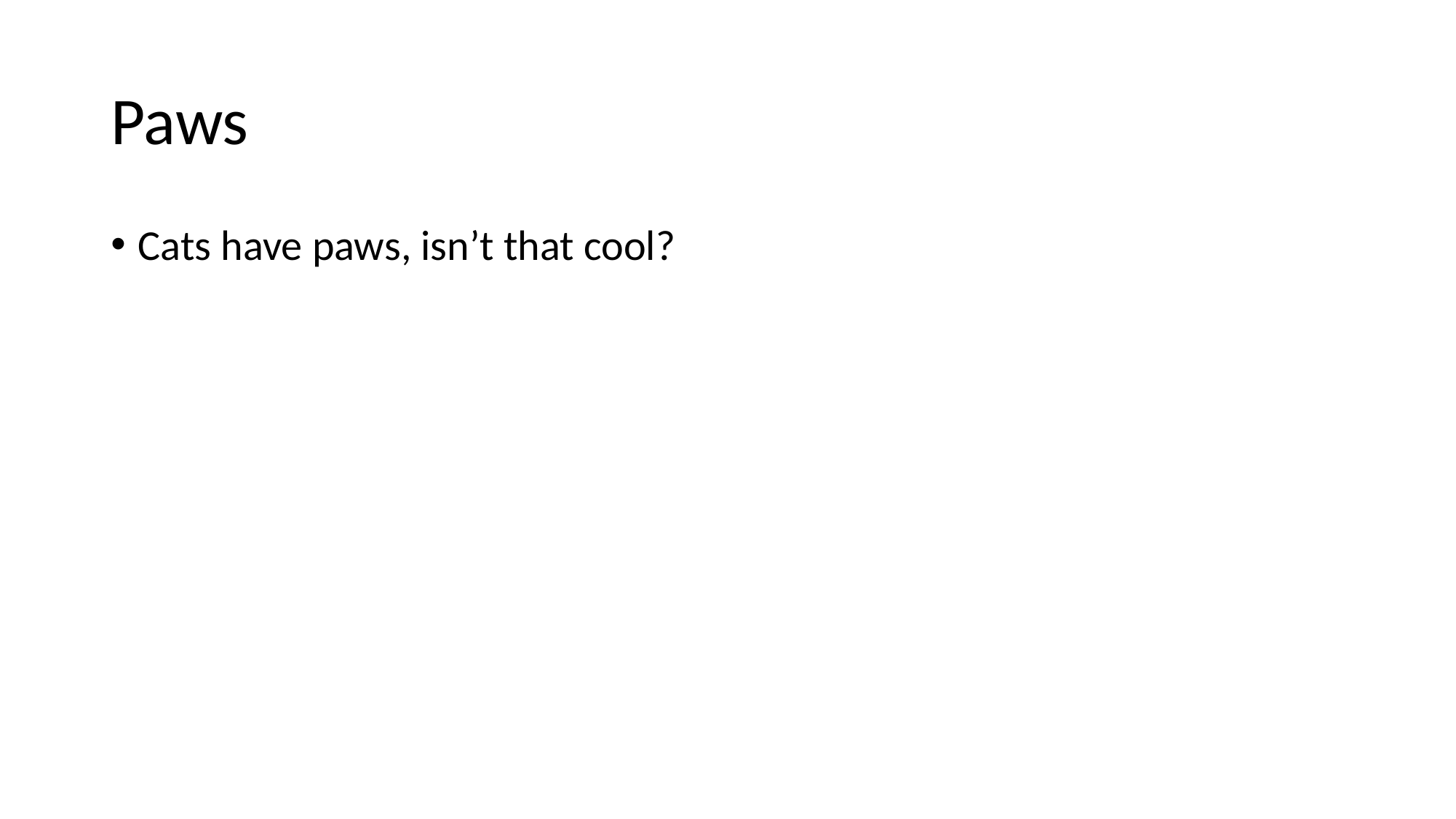

# Paws
Cats have paws, isn’t that cool?